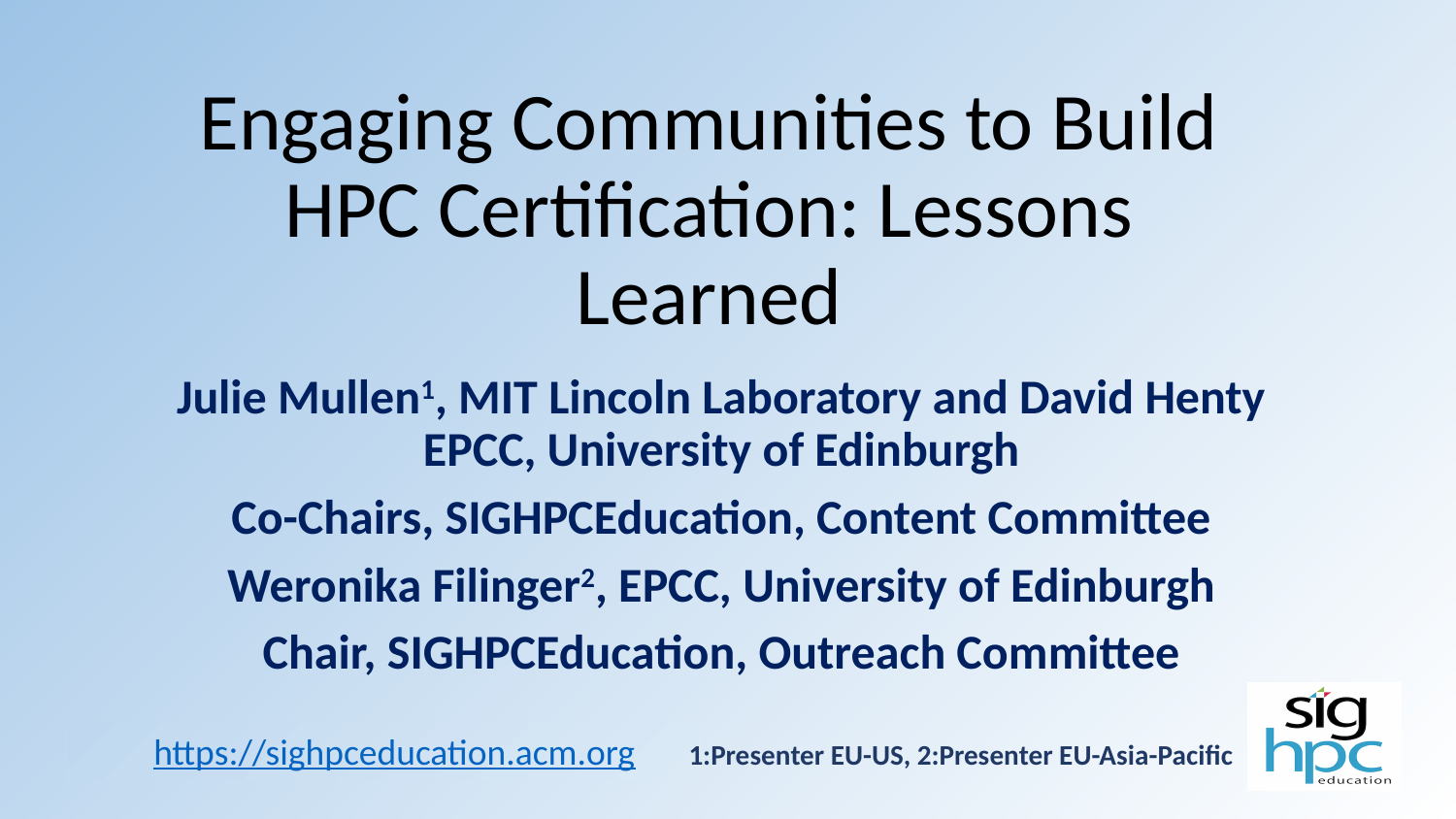

# Engaging Communities to Build HPC Certification: Lessons Learned
Julie Mullen1, MIT Lincoln Laboratory and David Henty EPCC, University of Edinburgh
Co-Chairs, SIGHPCEducation, Content Committee
Weronika Filinger2, EPCC, University of Edinburgh
Chair, SIGHPCEducation, Outreach Committee

1:Presenter EU-US, 2:Presenter EU-Asia-Pacific